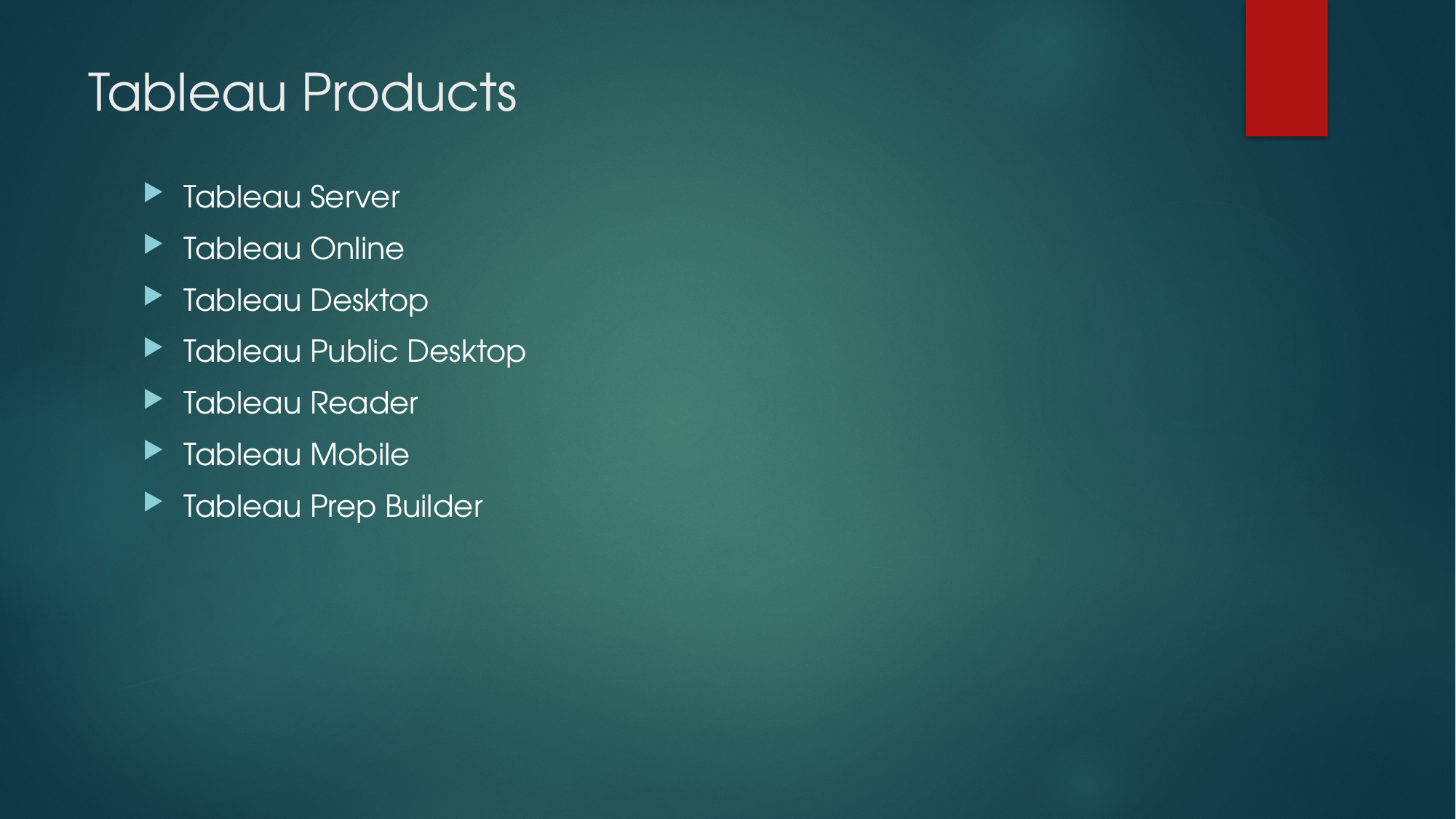

# Tableau Products
Tableau Server
Tableau Online
Tableau Desktop
Tableau Public Desktop
Tableau Reader
Tableau Mobile
Tableau Prep Builder